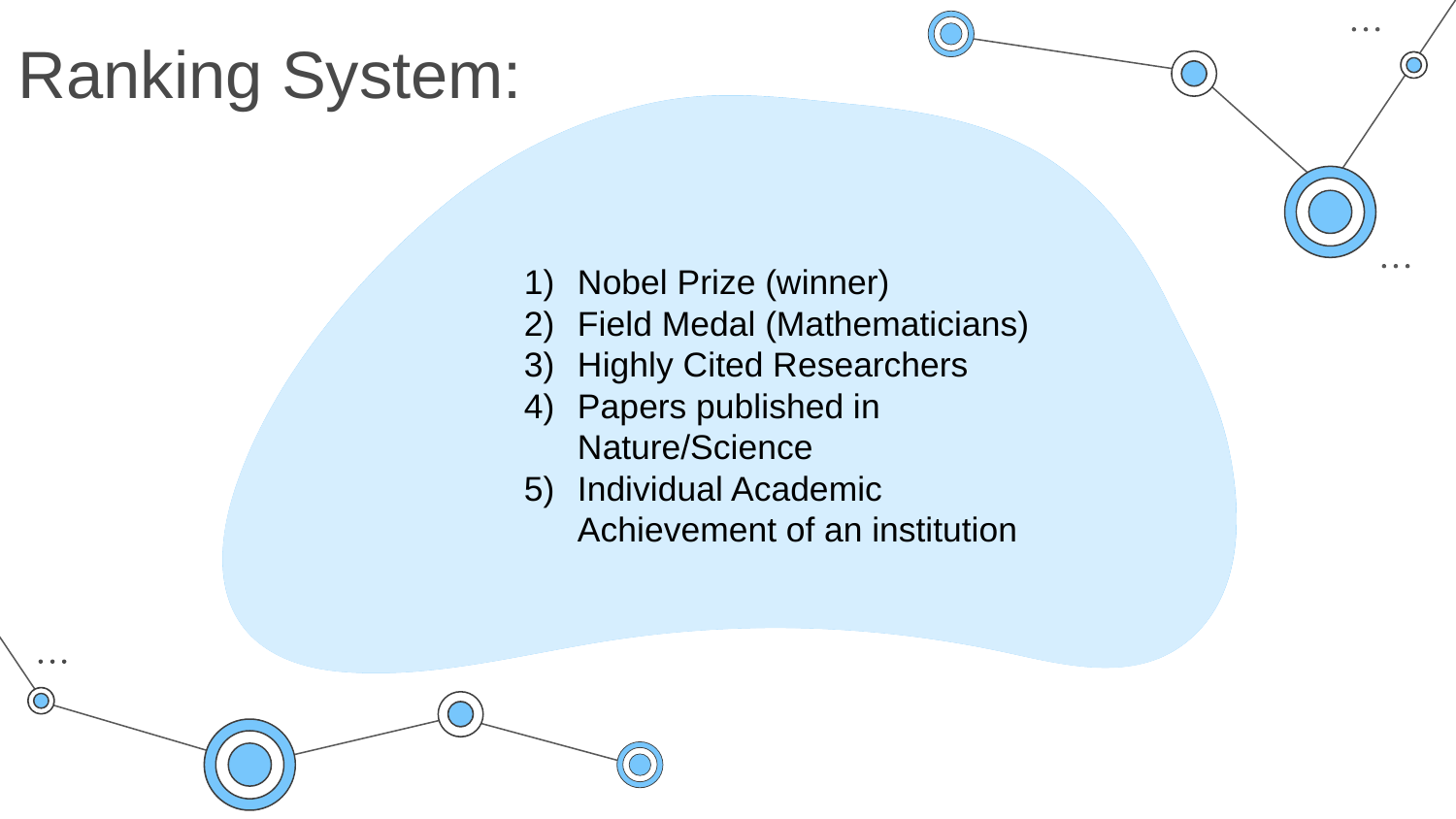

# Ranking System:
Nobel Prize (winner)
Field Medal (Mathematicians)
Highly Cited Researchers
Papers published in Nature/Science
Individual Academic Achievement of an institution